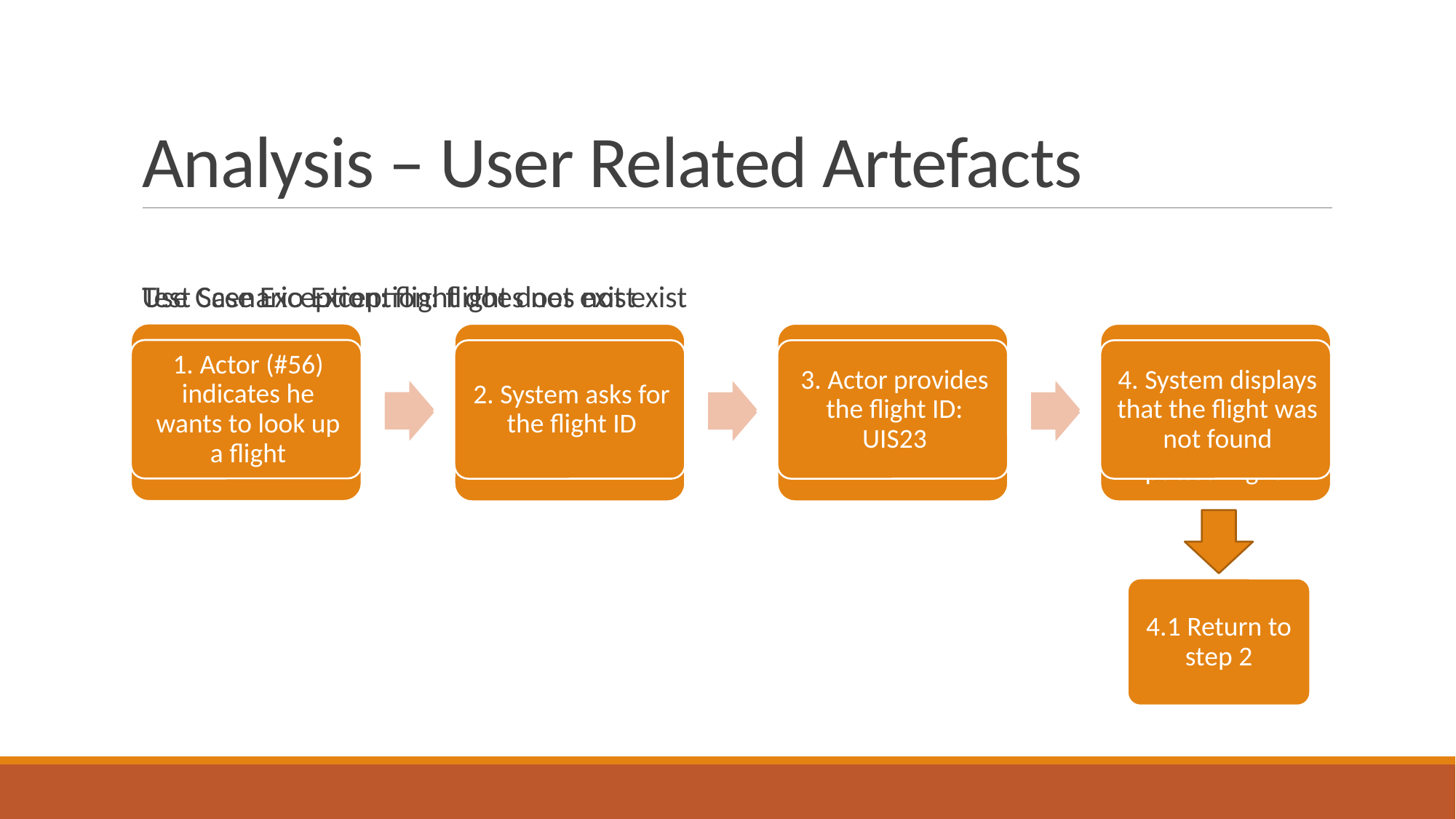

# Analysis – User Related Artefacts
Test Scenario Exception: flight does not exist
Use Case Exception: flight does not exist
1. Actor (#56) indicates he wants to look up a flight

2. System asks for the flight ID

3. Actor provides the flight ID: UIS23

4. System displays that the flight was not found
1. Actor indicates he wants to look up a specific flight

2. System asks for a unique flight ID

3. Actor provides the information asked for

4. System informs actor about unavailability of the flight for the inputted flight ID

4.1 Return to step 2